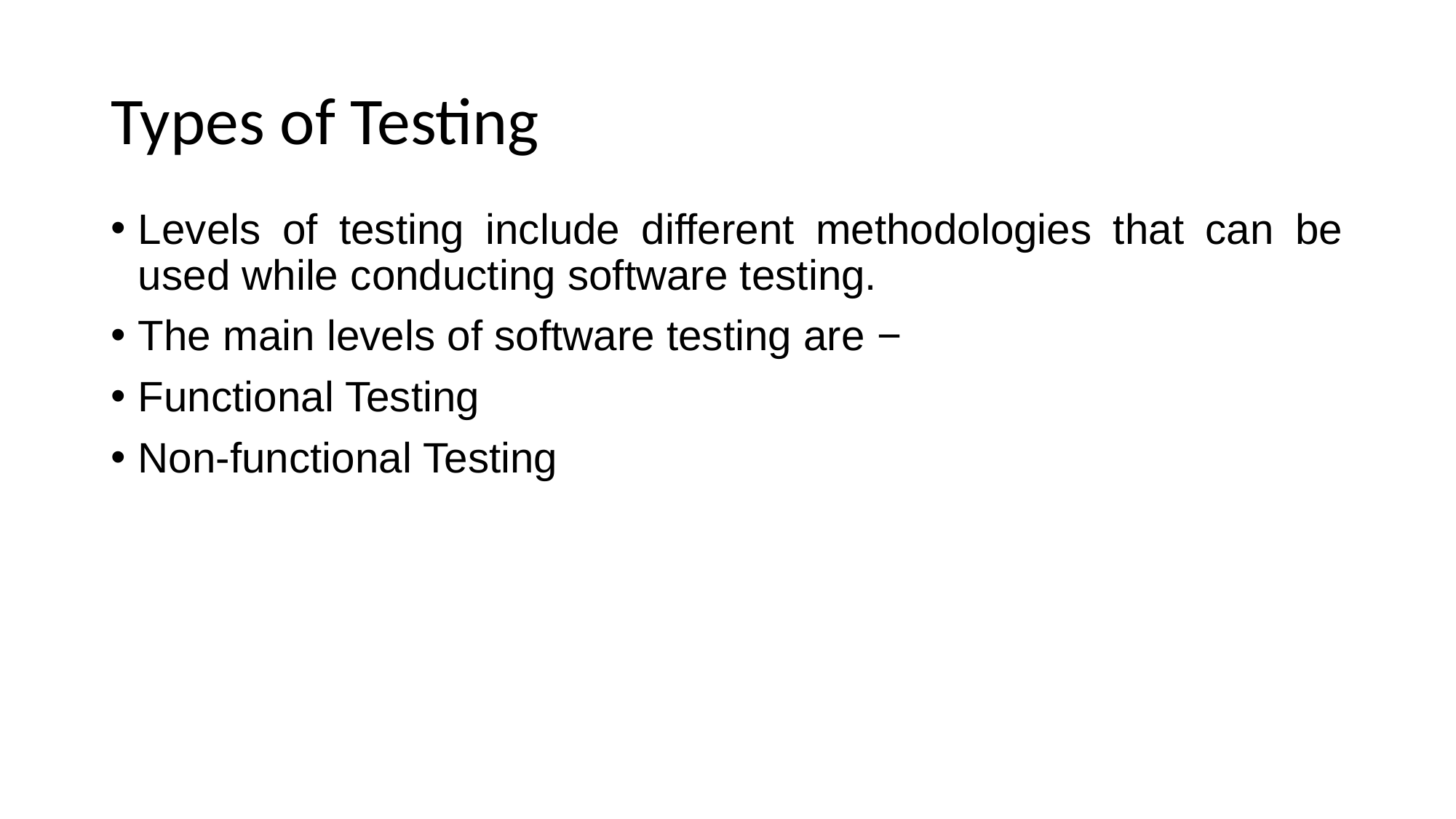

# Types of Testing
Levels of testing include different methodologies that can be used while conducting software testing.
The main levels of software testing are −
Functional Testing
Non-functional Testing